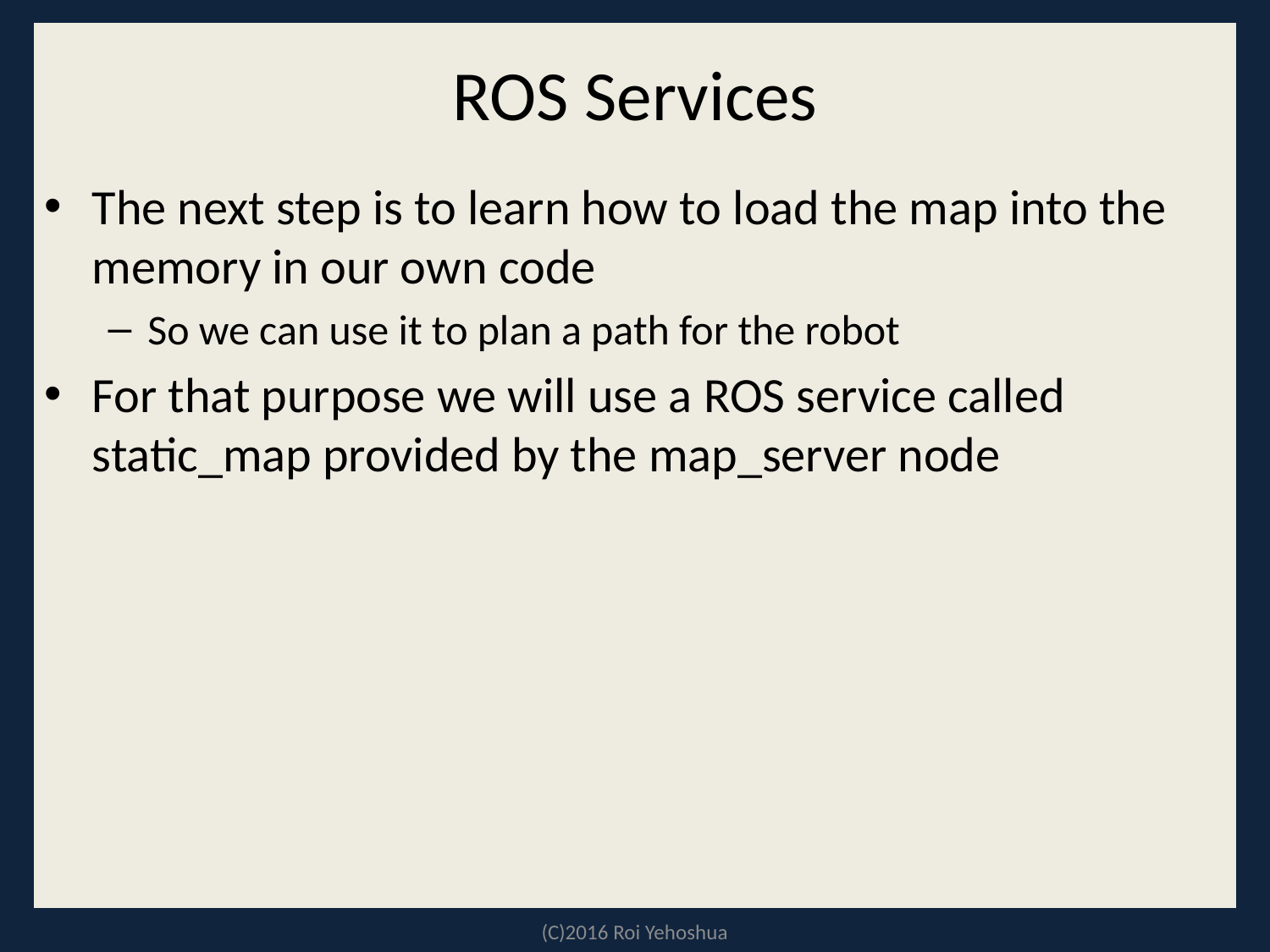

# ROS Services
The next step is to learn how to load the map into the memory in our own code
So we can use it to plan a path for the robot
For that purpose we will use a ROS service called static_map provided by the map_server node
(C)2016 Roi Yehoshua